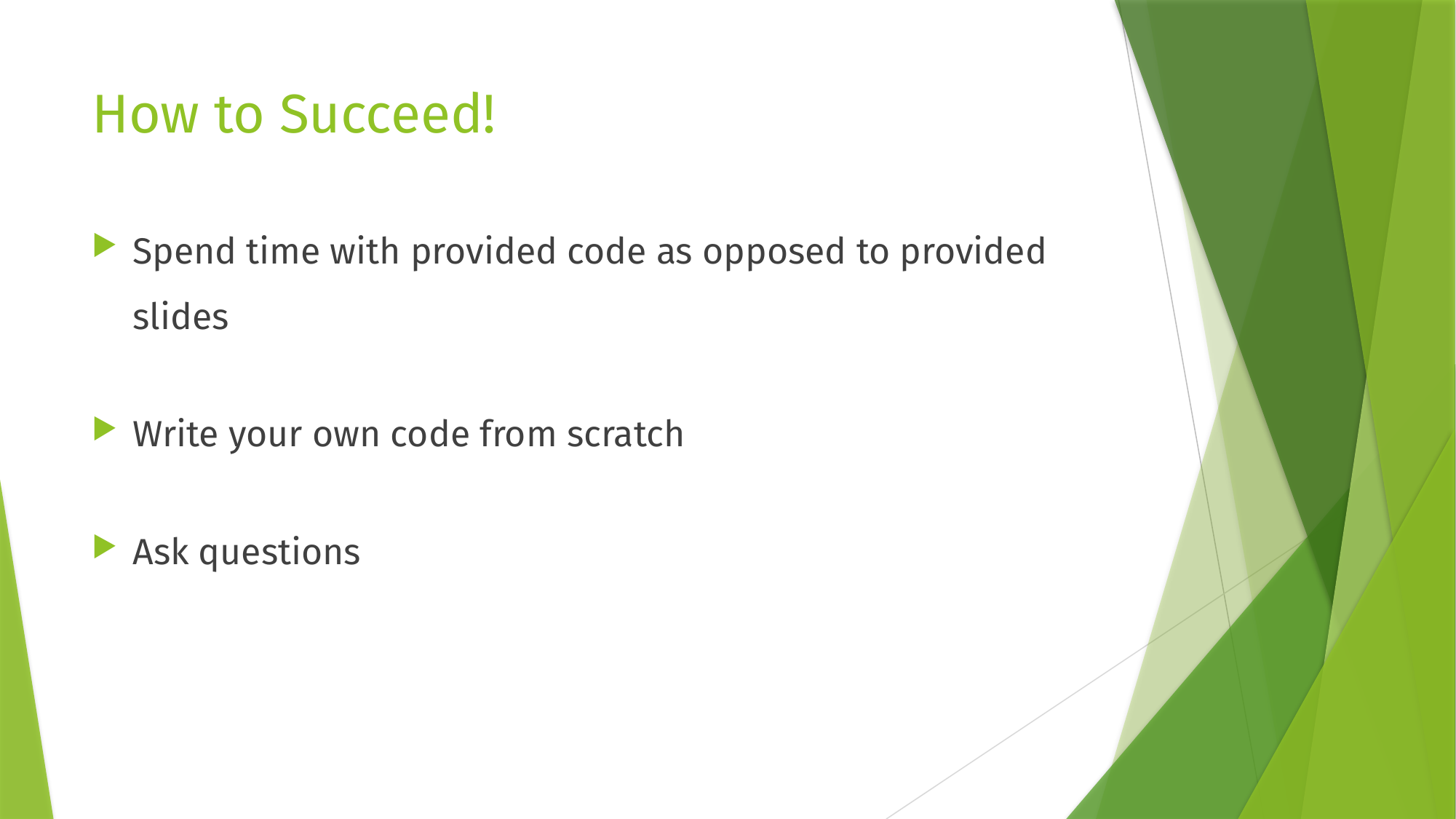

# How to Succeed!
Spend time with provided code as opposed to provided slides

Write your own code from scratch

Ask questions